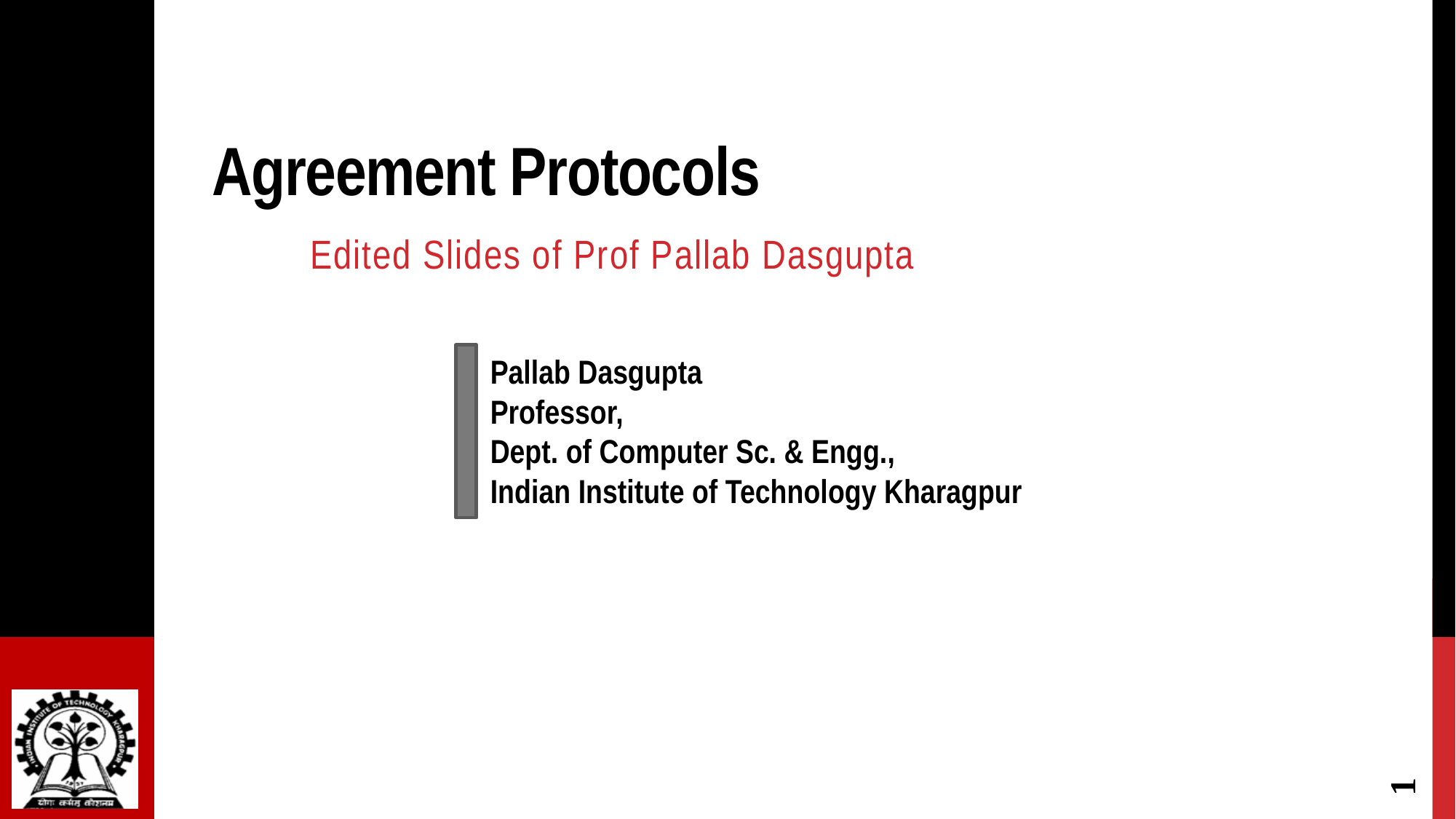

# Agreement Protocols
Edited Slides of Prof Pallab Dasgupta
1